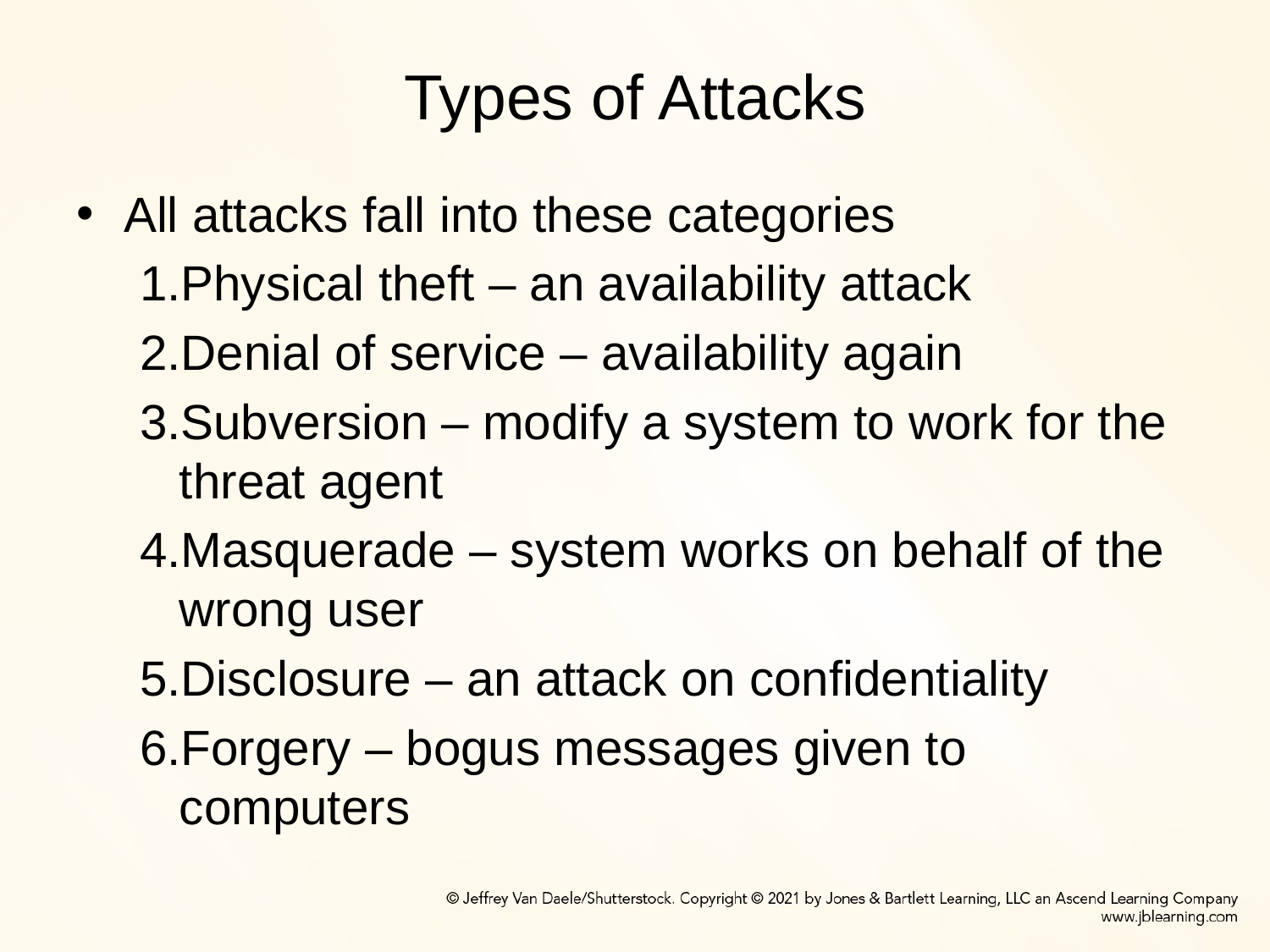

# Types of Attacks
All attacks fall into these categories
Physical theft – an availability attack
Denial of service – availability again
Subversion – modify a system to work for the threat agent
Masquerade – system works on behalf of the wrong user
Disclosure – an attack on confidentiality
Forgery – bogus messages given to computers